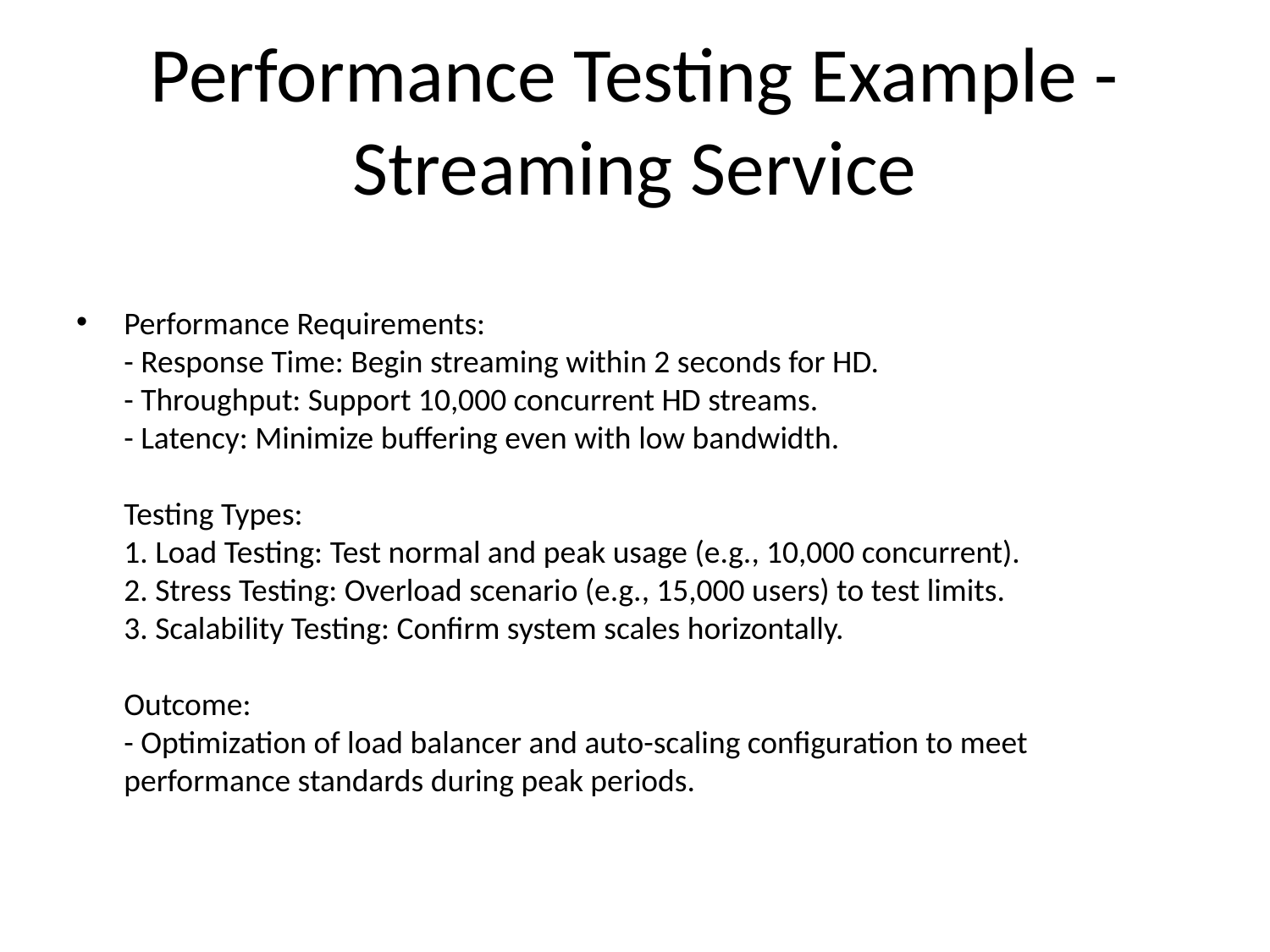

# Performance Testing Example - Streaming Service

Performance Requirements:
- Response Time: Begin streaming within 2 seconds for HD.
- Throughput: Support 10,000 concurrent HD streams.
- Latency: Minimize buffering even with low bandwidth.
Testing Types:
1. Load Testing: Test normal and peak usage (e.g., 10,000 concurrent).
2. Stress Testing: Overload scenario (e.g., 15,000 users) to test limits.
3. Scalability Testing: Confirm system scales horizontally.
Outcome:
- Optimization of load balancer and auto-scaling configuration to meet performance standards during peak periods.